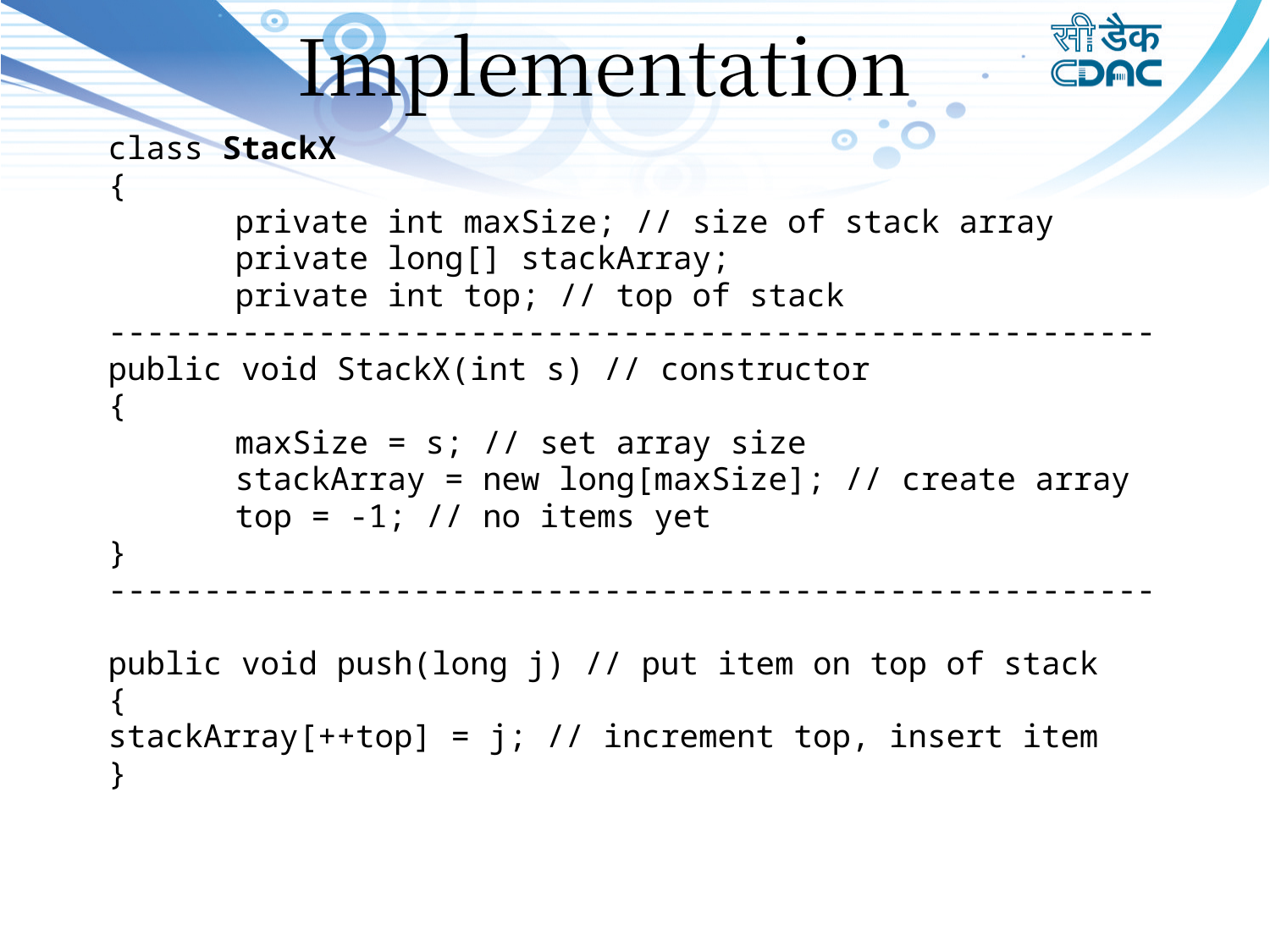

# Implementation
class StackX
{
	private int maxSize; // size of stack array
	private long[] stackArray;
	private int top; // top of stack
-------------------------------------------------------
public void StackX(int s) // constructor
{
	maxSize = s; // set array size
	stackArray = new long[maxSize]; // create array
	top = -1; // no items yet
}
-------------------------------------------------------

public void push(long j) // put item on top of stack
{
stackArray[++top] = j; // increment top, insert item
}